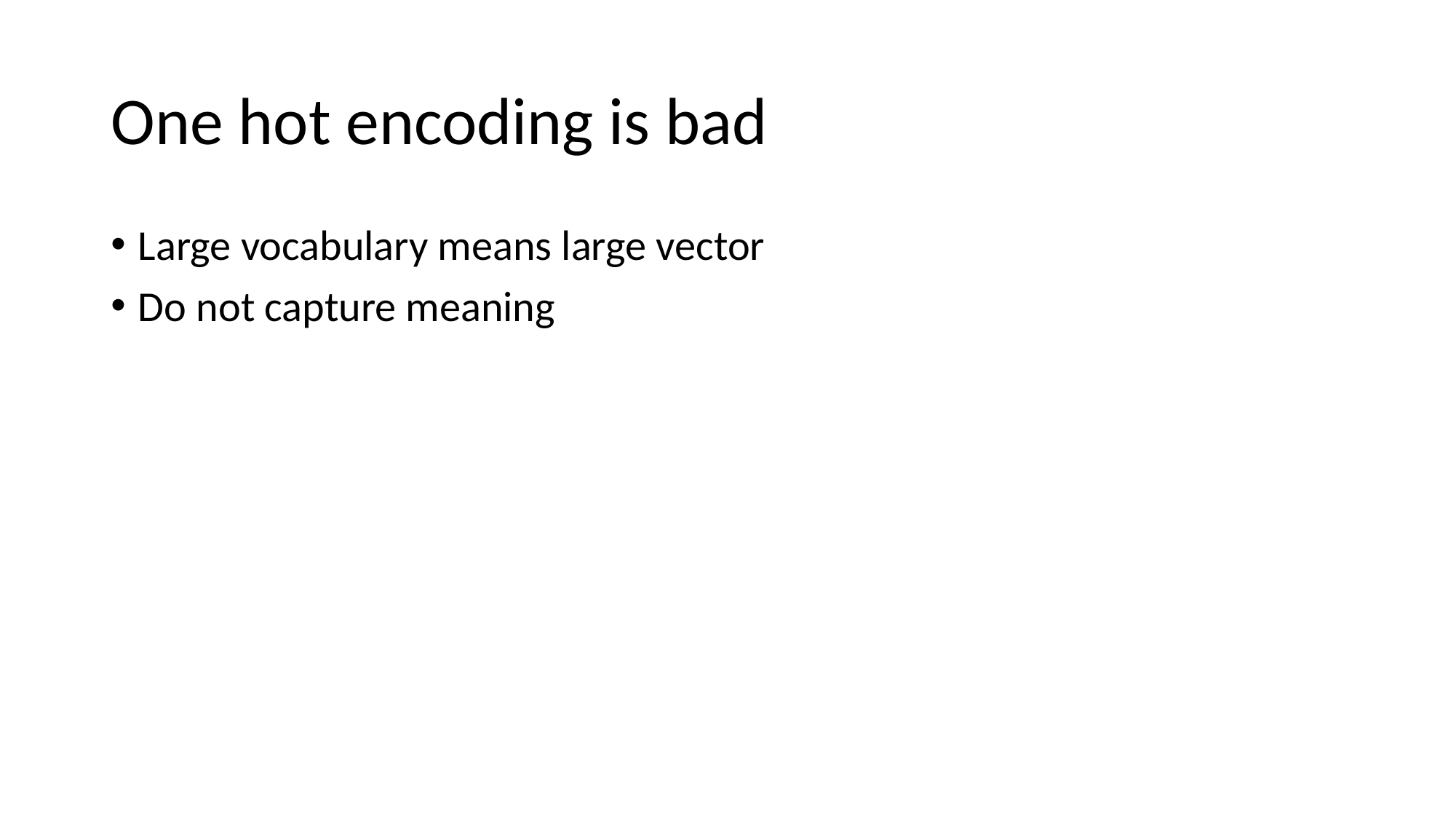

# One hot encoding is bad
Large vocabulary means large vector
Do not capture meaning